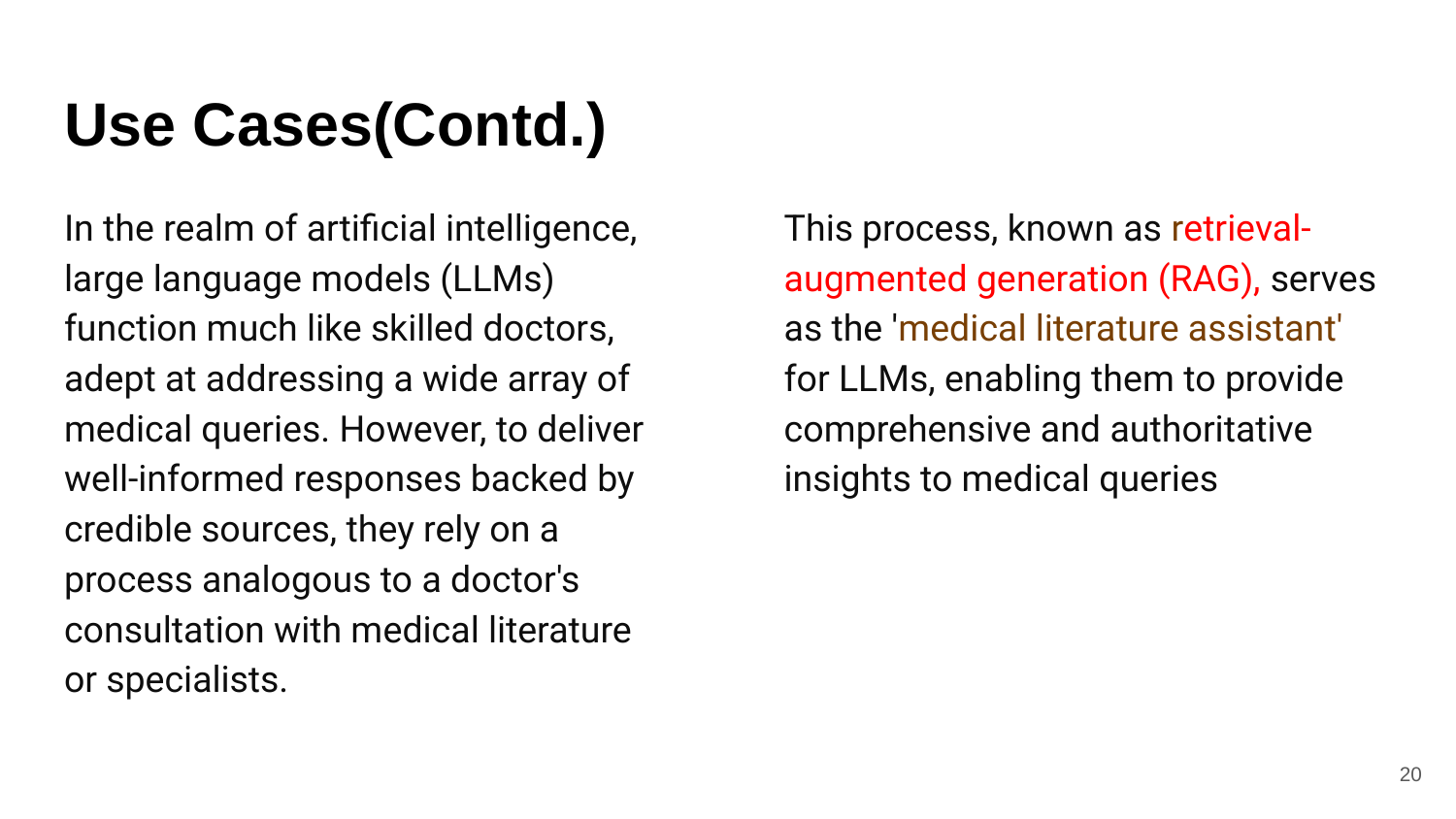

# Use Cases(Contd.)
In the realm of artificial intelligence, large language models (LLMs) function much like skilled doctors, adept at addressing a wide array of medical queries. However, to deliver well-informed responses backed by credible sources, they rely on a process analogous to a doctor's consultation with medical literature or specialists.
This process, known as retrieval-augmented generation (RAG), serves as the 'medical literature assistant' for LLMs, enabling them to provide comprehensive and authoritative insights to medical queries
20